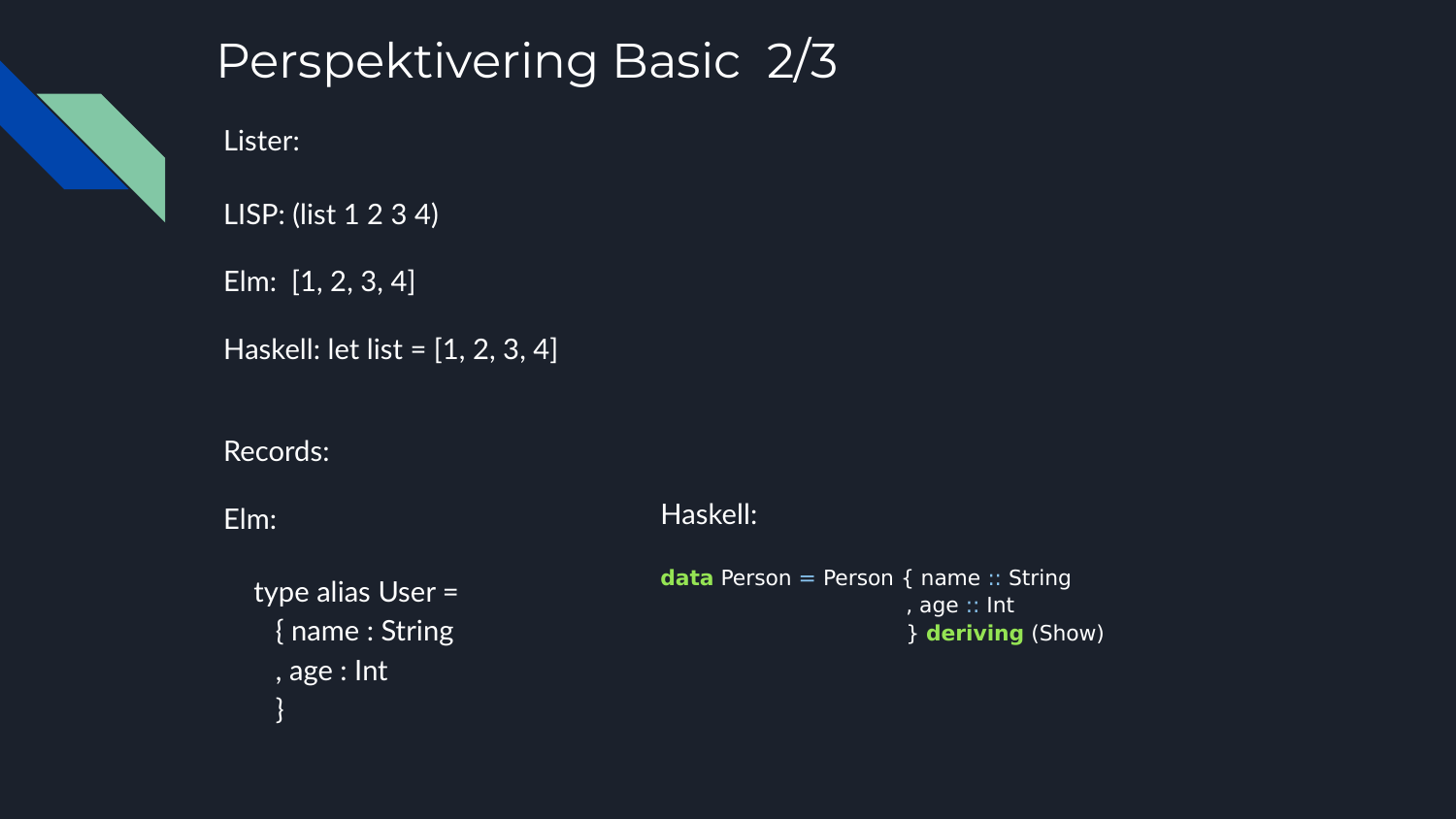

# Perspektivering Basic  2/3
Lister:

LISP: (list 1 2 3 4)

Elm:  [1, 2, 3, 4]

Haskell: let list = [1, 2, 3, 4]

Records:

Elm:

type alias User =
   { name : String
   , age : Int
   }

Haskell:

data Person = Person { name :: String
    , age :: Int
    } deriving (Show)